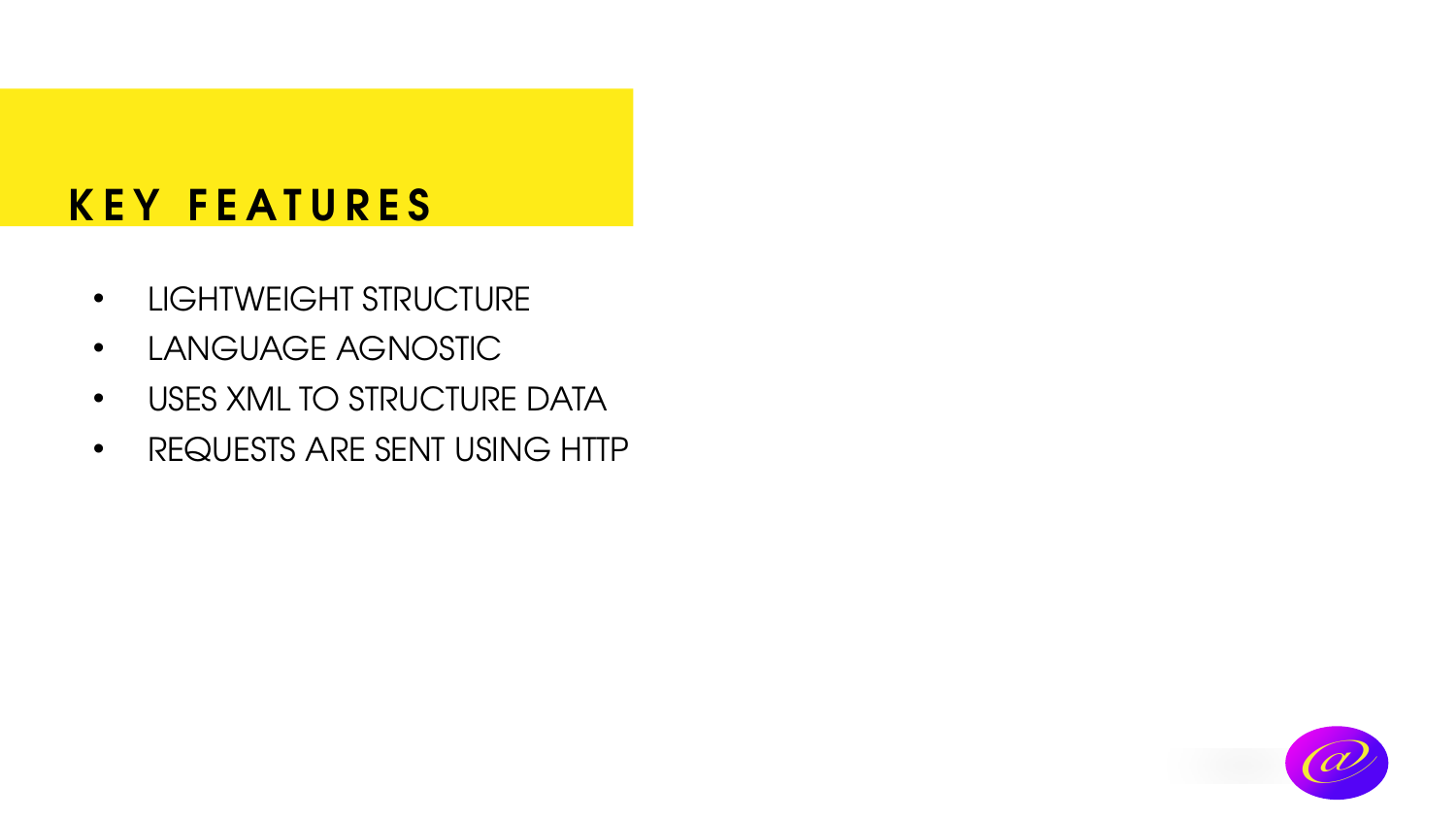

# KEY FEATURES

LIGHTWEIGHT STRUCTURE
LANGUAGE AGNOSTIC
USES XML TO STRUCTURE DATA
REQUESTS ARE SENT USING HTTP